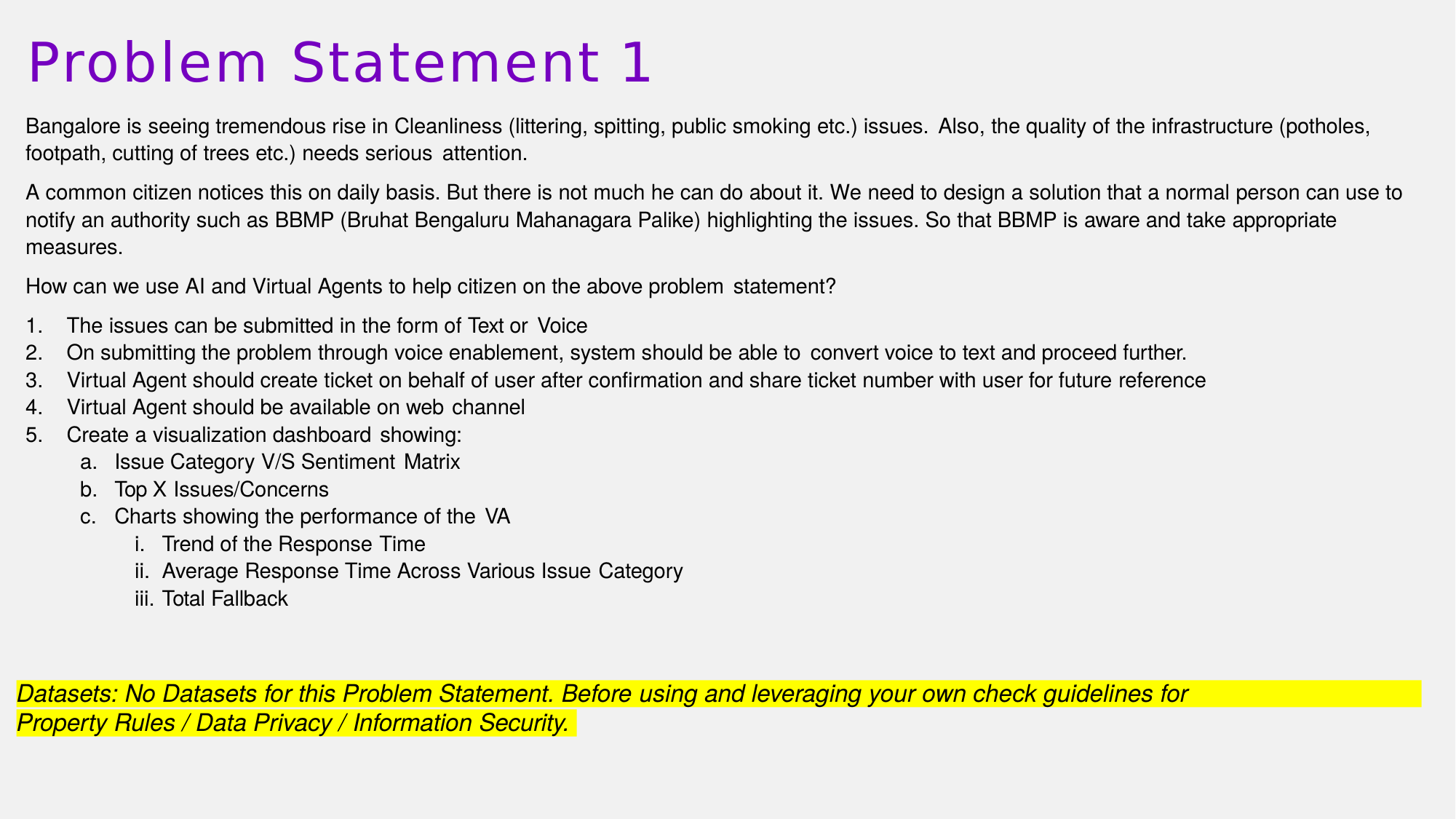

# Problem Statement 1
Bangalore is seeing tremendous rise in Cleanliness (littering, spitting, public smoking etc.) issues. Also, the quality of the infrastructure (potholes,
footpath, cutting of trees etc.) needs serious attention.
A common citizen notices this on daily basis. But there is not much he can do about it. We need to design a solution that a normal person can use to  notify an authority such as BBMP (Bruhat Bengaluru Mahanagara Palike) highlighting the issues. So that BBMP is aware and take appropriate  measures.
How can we use AI and Virtual Agents to help citizen on the above problem statement?
The issues can be submitted in the form of Text or Voice
On submitting the problem through voice enablement, system should be able to convert voice to text and proceed further.
Virtual Agent should create ticket on behalf of user after confirmation and share ticket number with user for future reference
Virtual Agent should be available on web channel
Create a visualization dashboard showing:
Issue Category V/S Sentiment Matrix
Top X Issues/Concerns
Charts showing the performance of the VA
Trend of the Response Time
Average Response Time Across Various Issue Category
Total Fallback
Datasets: No Datasets for this Problem Statement. Before using and leveraging your own check guidelines for
Property Rules / Data Privacy / Information Security.